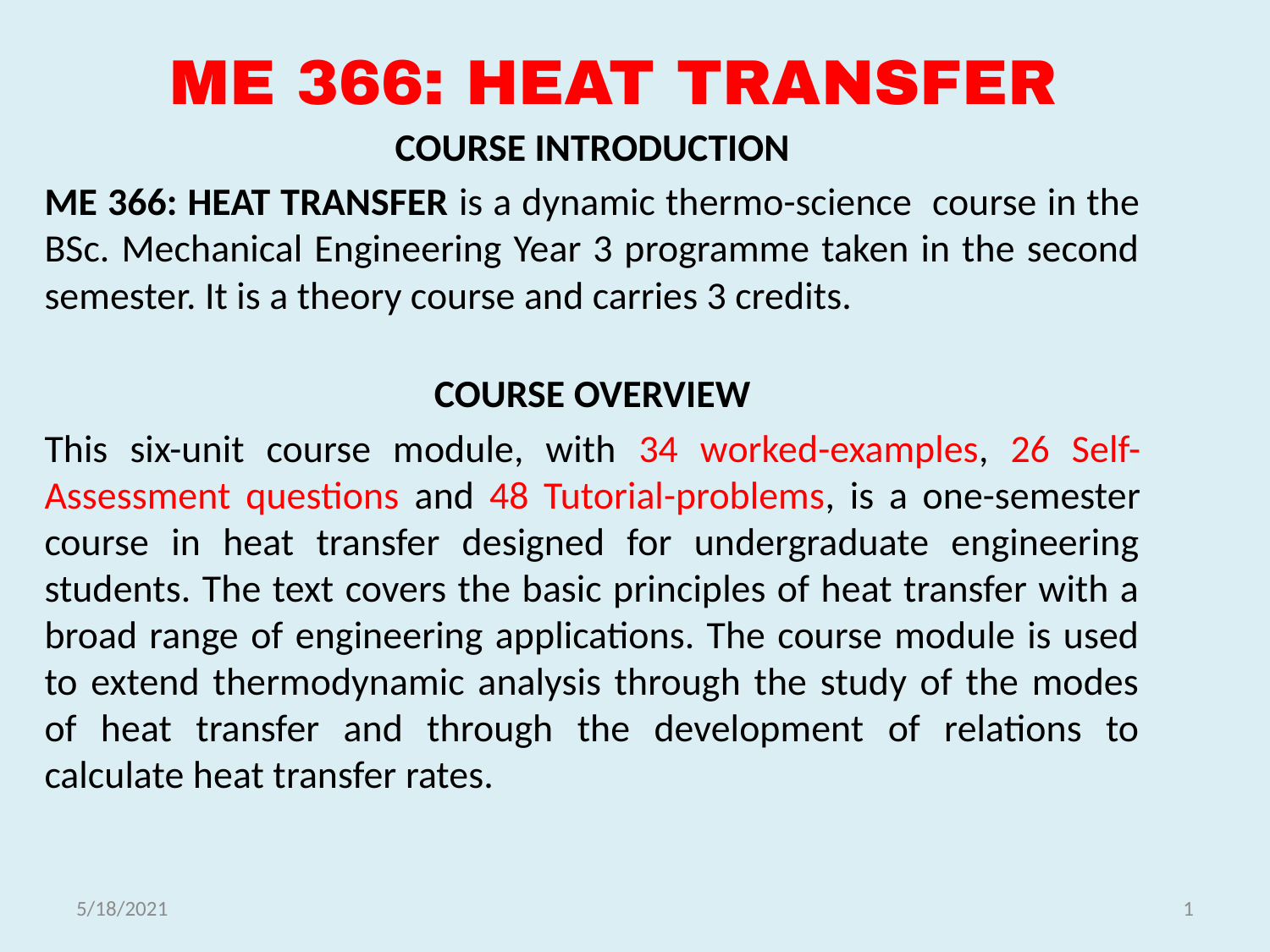

# ME 366: HEAT TRANSFER
COURSE INTRODUCTION
ME 366: HEAT TRANSFER is a dynamic thermo-science  course in the BSc. Mechanical Engineering Year 3 programme taken in the second semester. It is a theory course and carries 3 credits.

COURSE OVERVIEW
This six-unit course module, with 34 worked-examples, 26 Self-Assessment questions and 48 Tutorial-problems, is a one-semester course in heat transfer designed for undergraduate engineering students. The text covers the basic principles of heat transfer with a broad range of engineering applications. The course module is used to extend thermodynamic analysis through the study of the modes of heat transfer and through the development of relations to calculate heat transfer rates.

5/18/2021
1